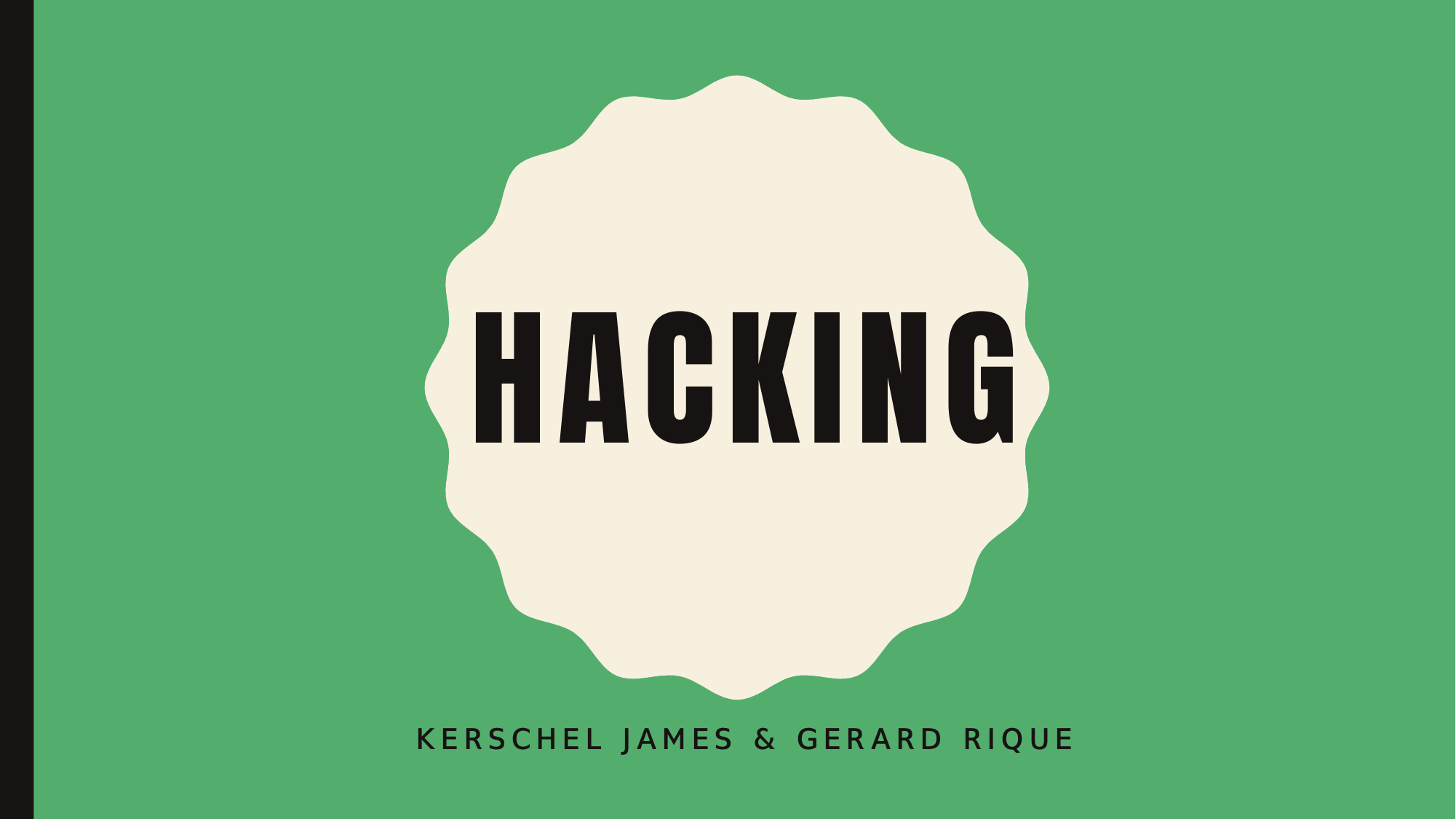

# Hacking
Kerschel James & Gerard Rique